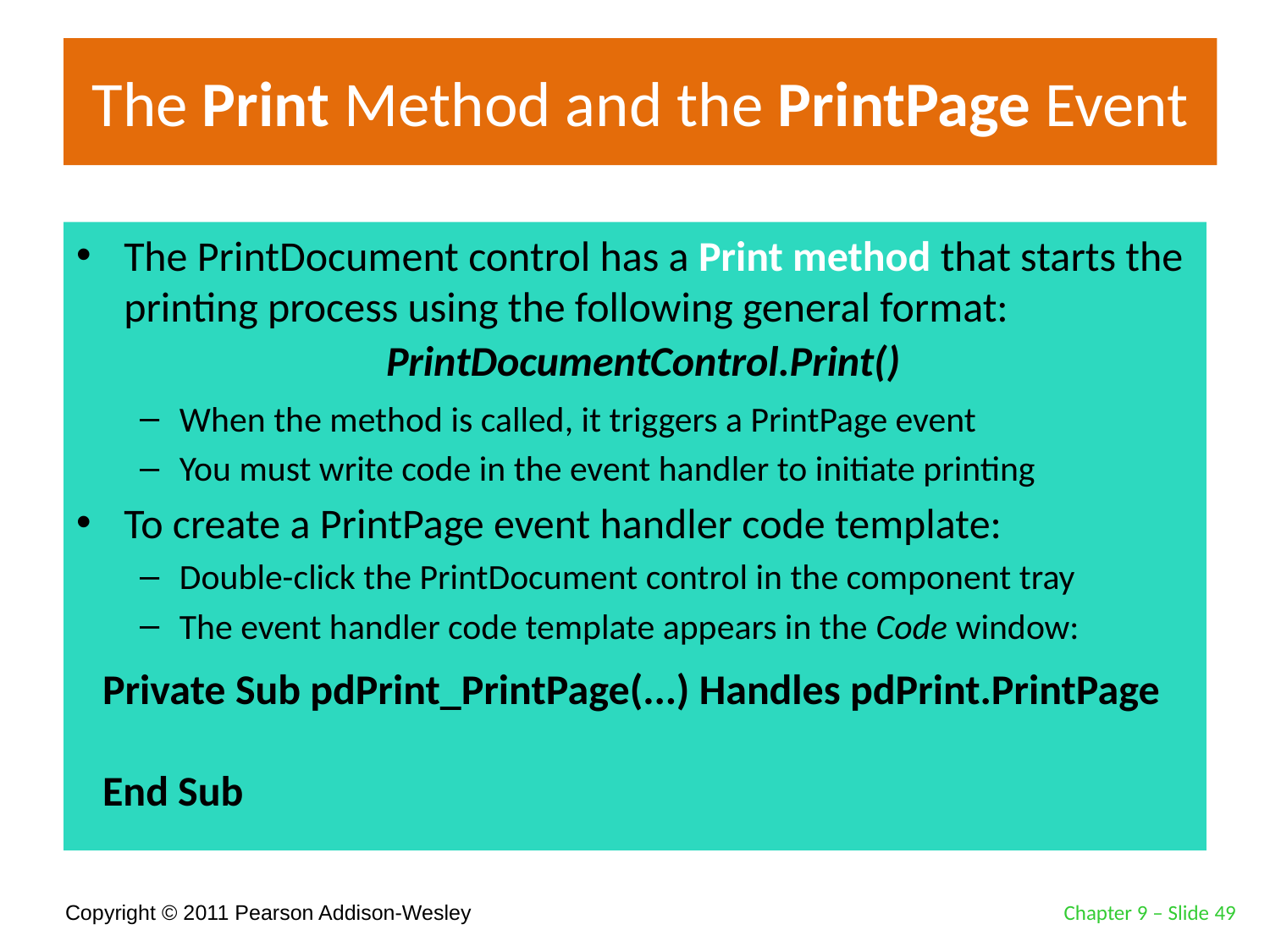

# The Print Method and the PrintPage Event
The PrintDocument control has a Print method that starts the printing process using the following general format:

When the method is called, it triggers a PrintPage event
You must write code in the event handler to initiate printing
To create a PrintPage event handler code template:
Double-click the PrintDocument control in the component tray
The event handler code template appears in the Code window:

PrintDocumentControl.Print()
Private Sub pdPrint_PrintPage(...) Handles pdPrint.PrintPage

End Sub
Chapter 9 – Slide 49